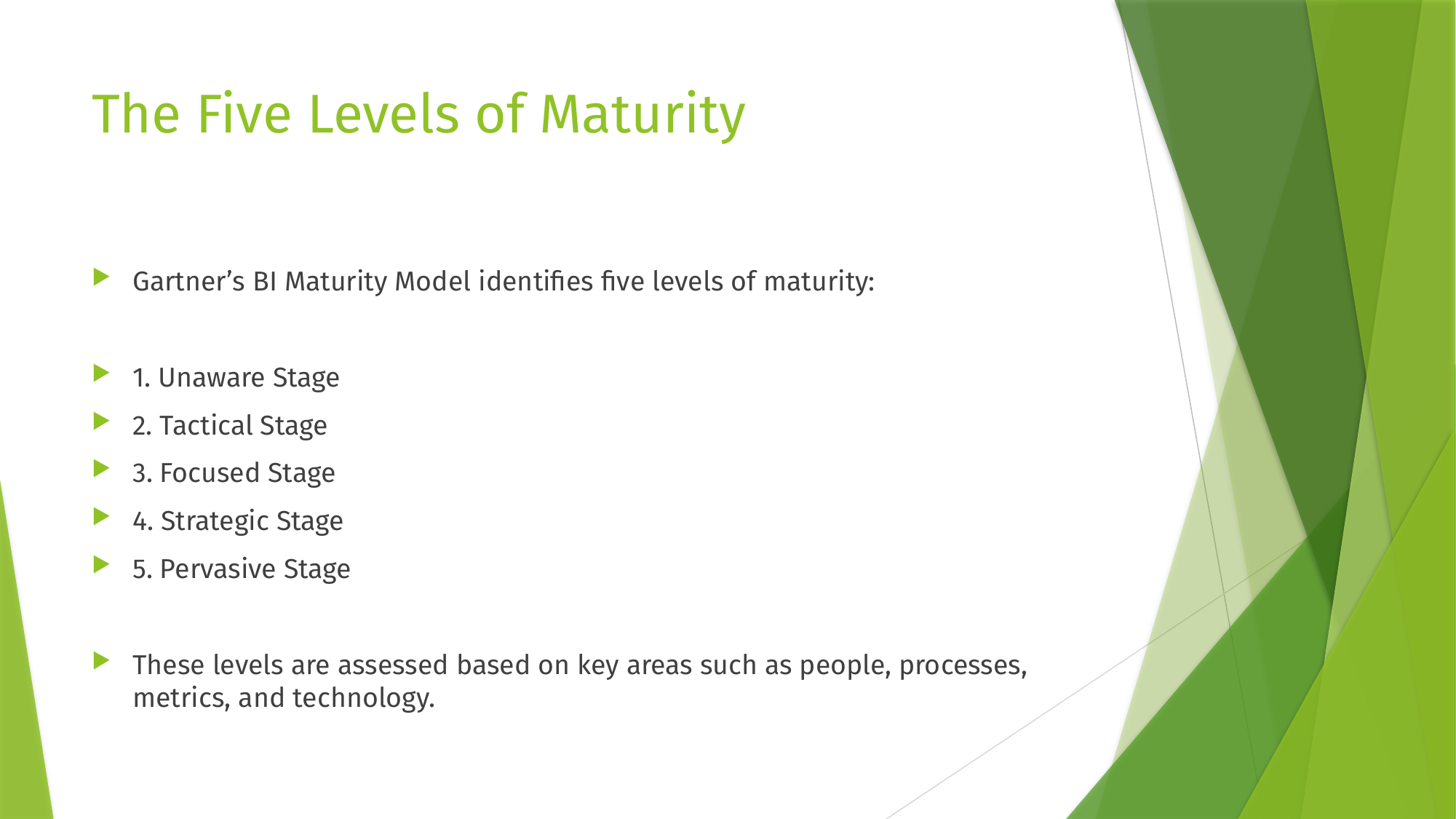

# The Five Levels of Maturity
Gartner’s BI Maturity Model identifies five levels of maturity:

1. Unaware Stage
2. Tactical Stage
3. Focused Stage
4. Strategic Stage
5. Pervasive Stage

These levels are assessed based on key areas such as people, processes, metrics, and technology.